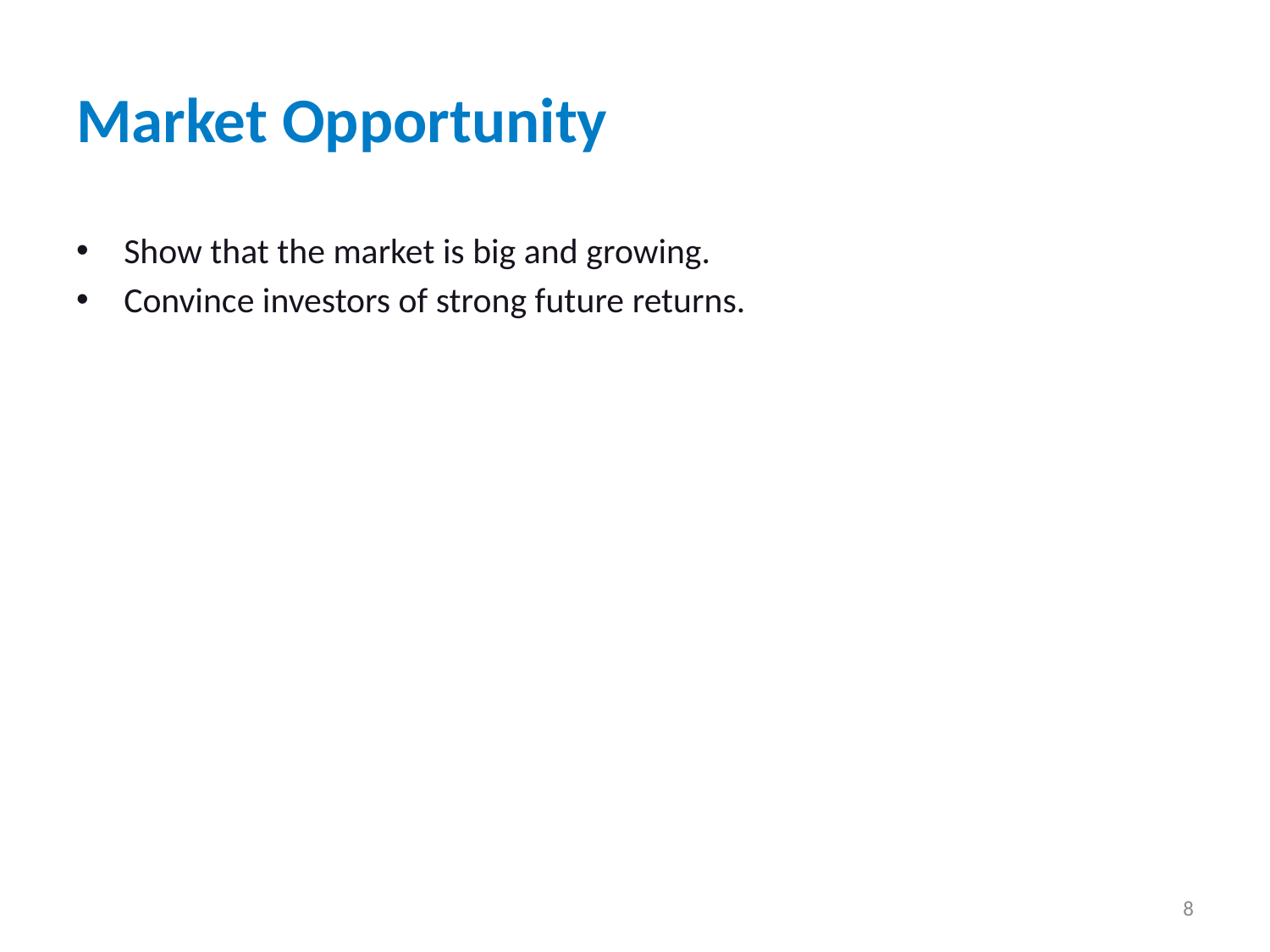

# Market Opportunity
Show that the market is big and growing.
Convince investors of strong future returns.
8